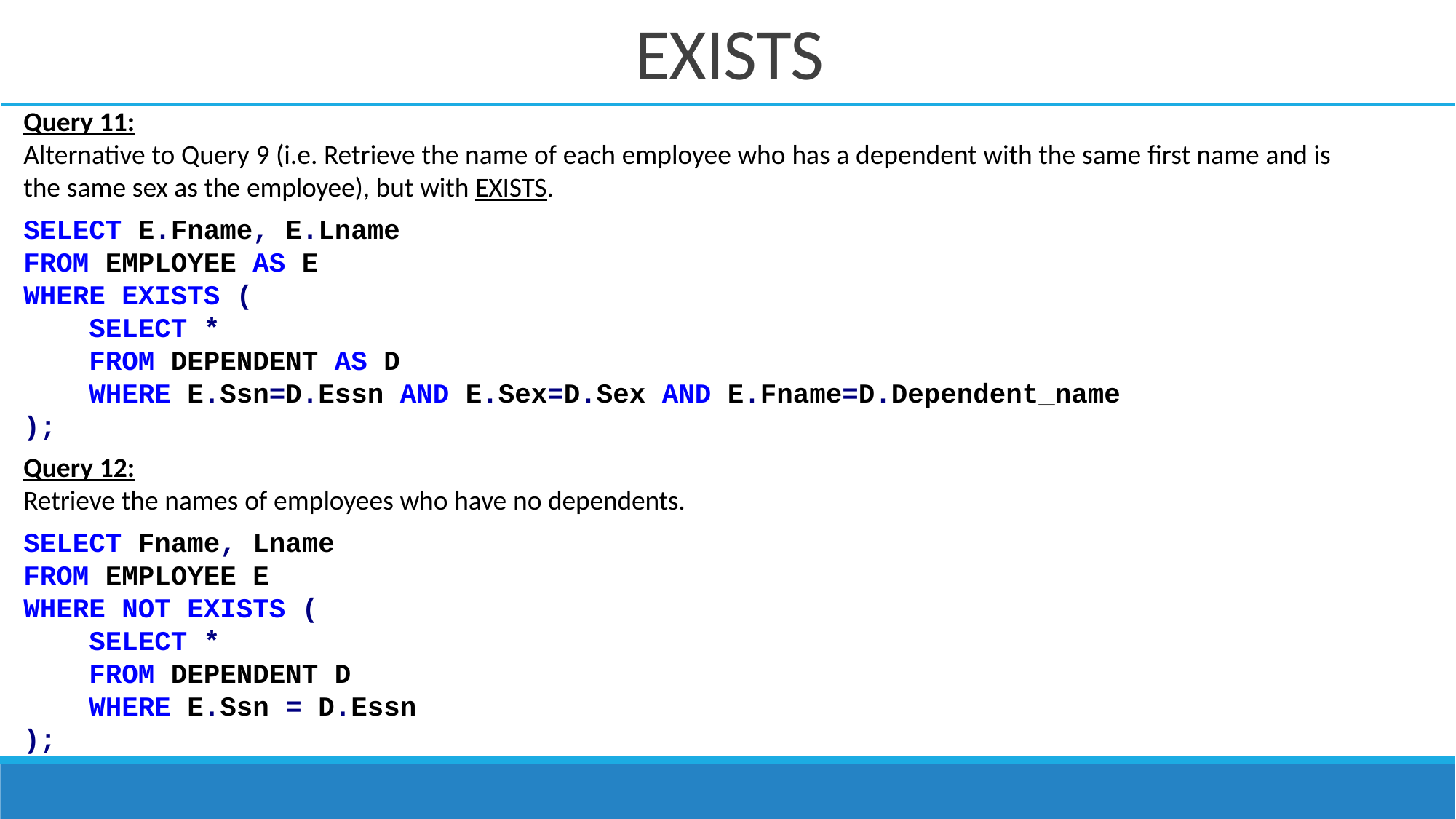

# EXISTS
Query 11:
Alternative to Query 9 (i.e. Retrieve the name of each employee who has a dependent with the same first name and is the same sex as the employee), but with EXISTS.
SELECT E.Fname, E.Lname
FROM EMPLOYEE AS E
WHERE EXISTS (
    SELECT *
    FROM DEPENDENT AS D
    WHERE E.Ssn=D.Essn AND E.Sex=D.Sex AND E.Fname=D.Dependent_name
);
Query 12:
Retrieve the names of employees who have no dependents.
SELECT Fname, Lname
FROM EMPLOYEE E
WHERE NOT EXISTS (
    SELECT *
    FROM DEPENDENT D
    WHERE E.Ssn = D.Essn
);